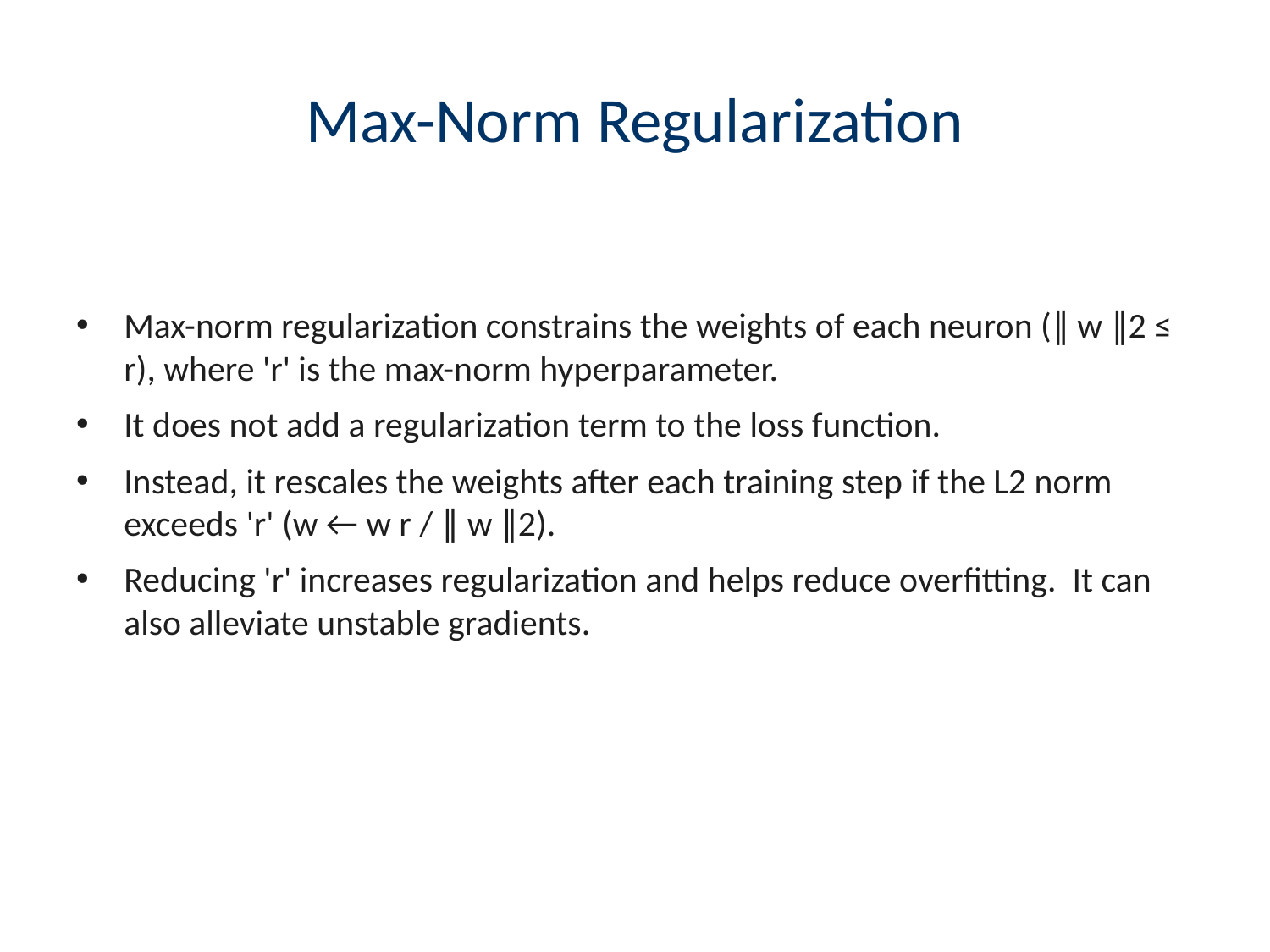

# Max-Norm Regularization

Max-norm regularization constrains the weights of each neuron (∥ w ∥2 ≤ r), where 'r' is the max-norm hyperparameter.
It does not add a regularization term to the loss function.
Instead, it rescales the weights after each training step if the L2 norm exceeds 'r' (w ← w r / ∥ w ∥2).
Reducing 'r' increases regularization and helps reduce overfitting.  It can also alleviate unstable gradients.